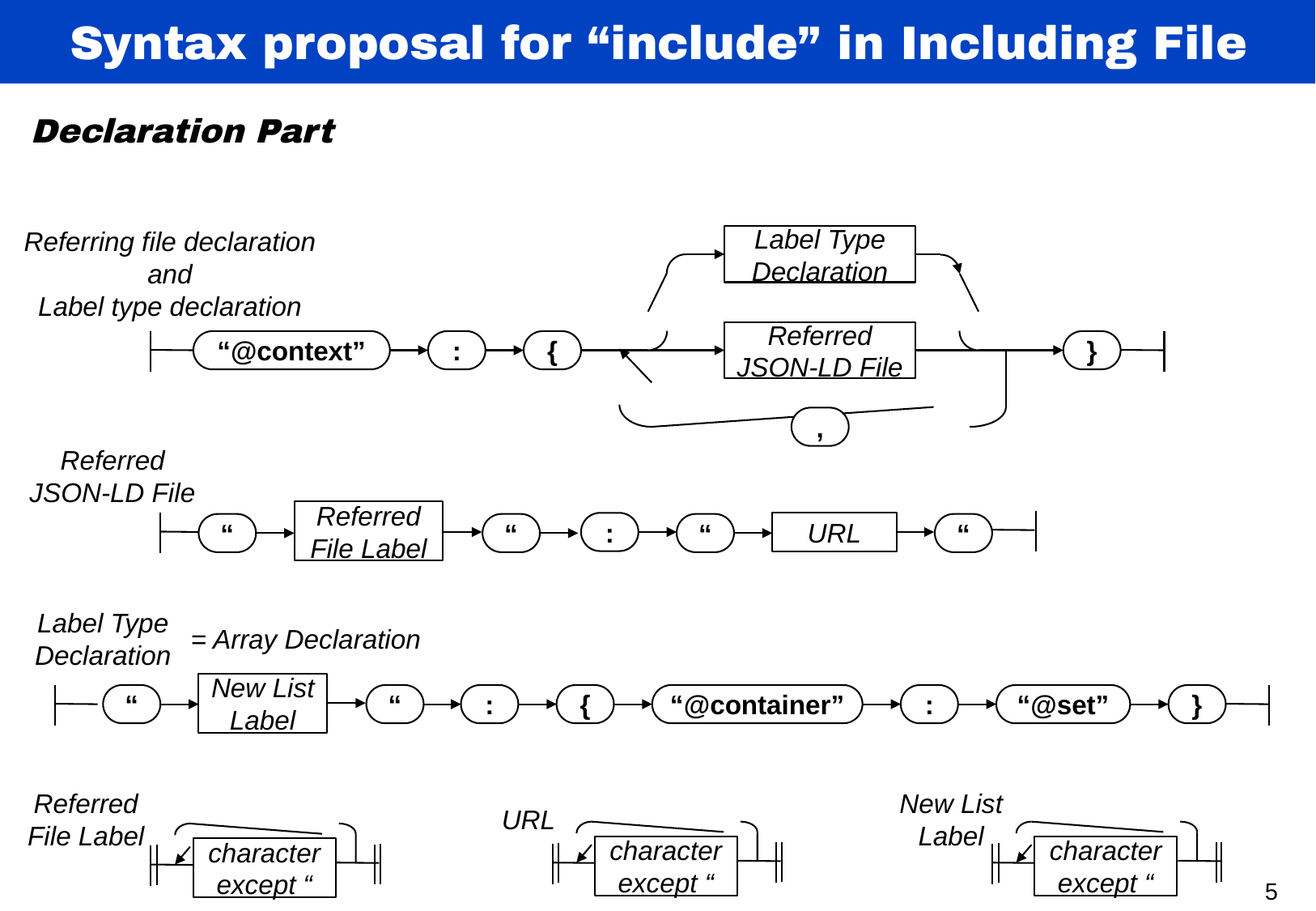

Syntax proposal for “include” in Including File

Declaration Part
Label Type Declaration
Referring file declaration
and
Label type declaration

Referred JSON-LD File
“@context”
:
{
}

,
Referred
JSON-LD File
Referred File Label
:
URL
“
“
“
“
Label Type
Declaration
= Array Declaration
New List Label
“
“
:
{
“@container”
:
“@set”
}
URL
Referred File Label
New List Label

character
except “
character
except “
character
except “
5